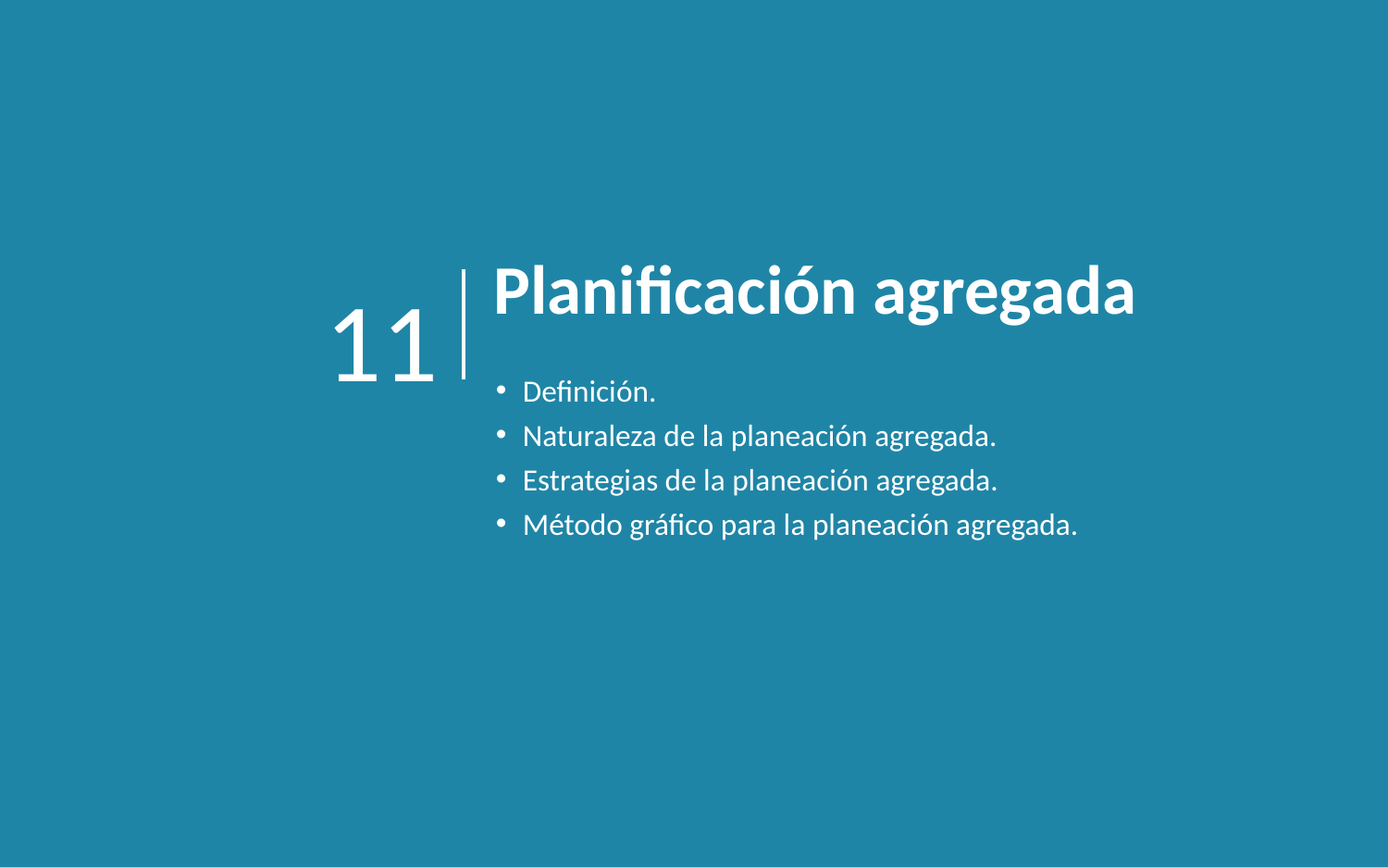

Planificación agregada
11
Definición.
Naturaleza de la planeación agregada.
Estrategias de la planeación agregada.
Método gráfico para la planeación agregada.